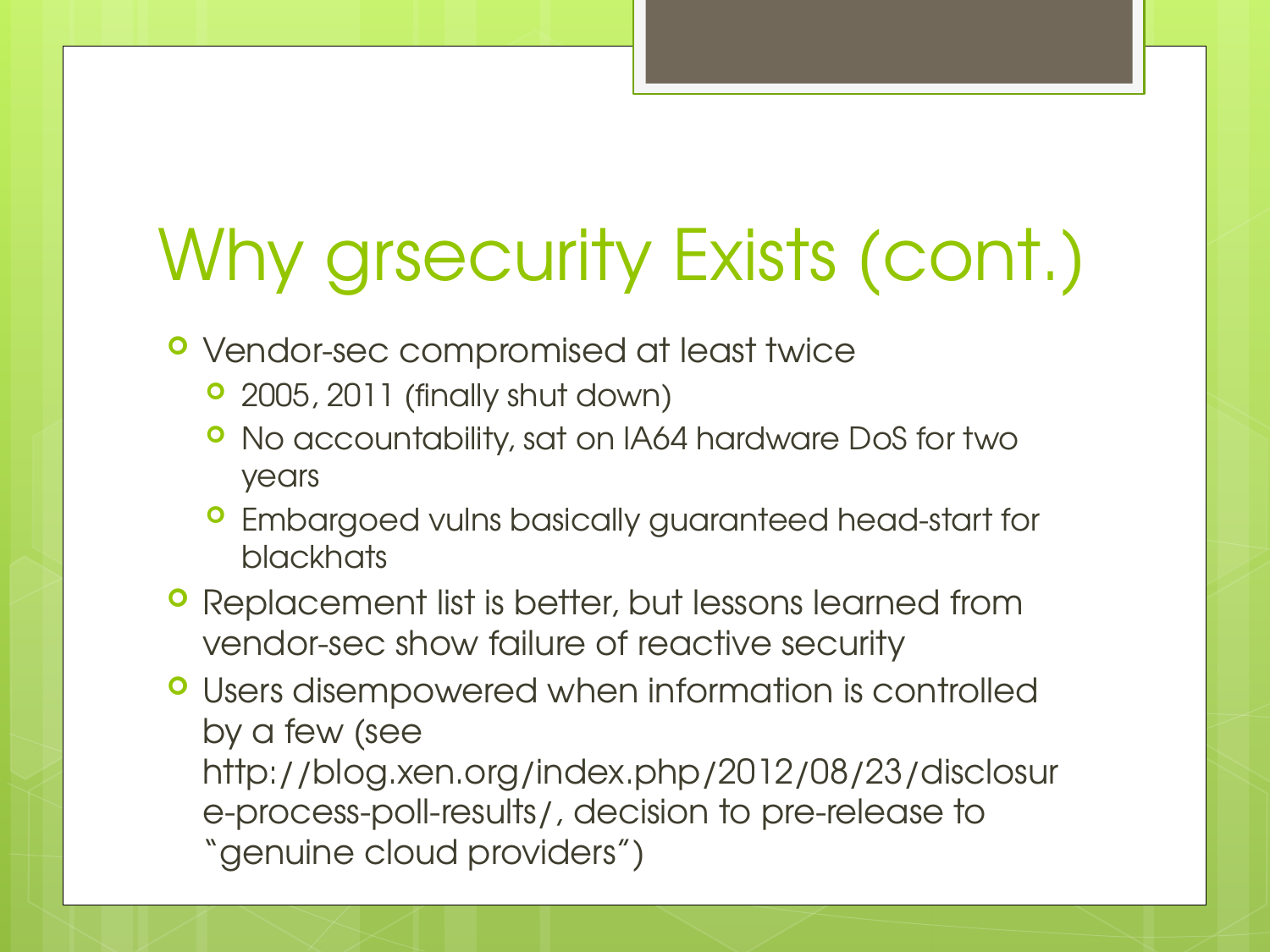

# Why grsecurity Exists (cont.)
Vendor-sec compromised at least twice
2005, 2011 (finally shut down)
No accountability, sat on IA64 hardware DoS for two years
Embargoed vulns basically guaranteed head-start for blackhats
Replacement list is better, but lessons learned from vendor-sec show failure of reactive security
Users disempowered when information is controlled by a few (see http://blog.xen.org/index.php/2012/08/23/disclosure-process-poll-results/, decision to pre-release to “genuine cloud providers”)